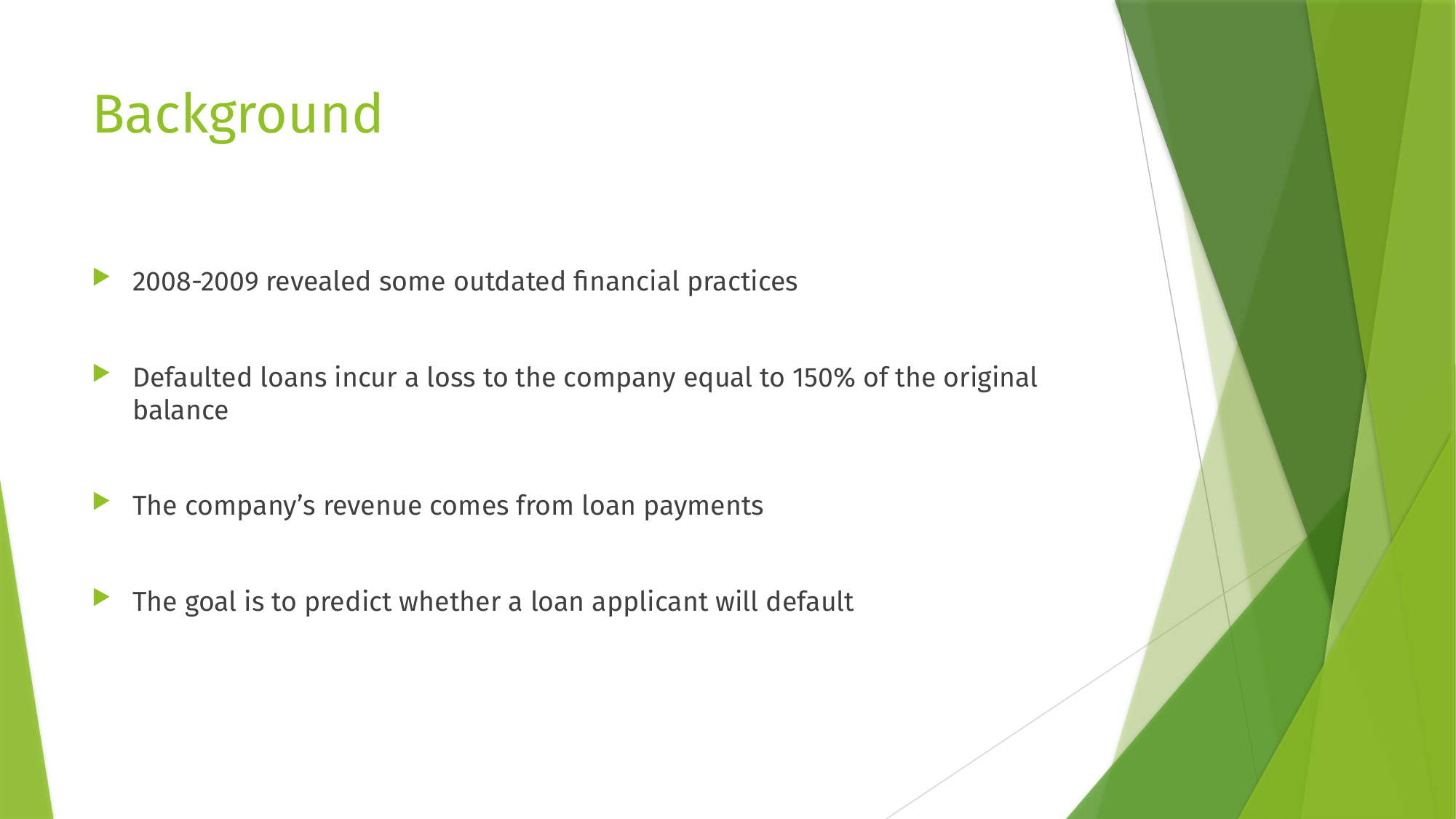

# Background
2008-2009 revealed some outdated financial practices

Defaulted loans incur a loss to the company equal to 150% of the original balance

The company’s revenue comes from loan payments

The goal is to predict whether a loan applicant will default